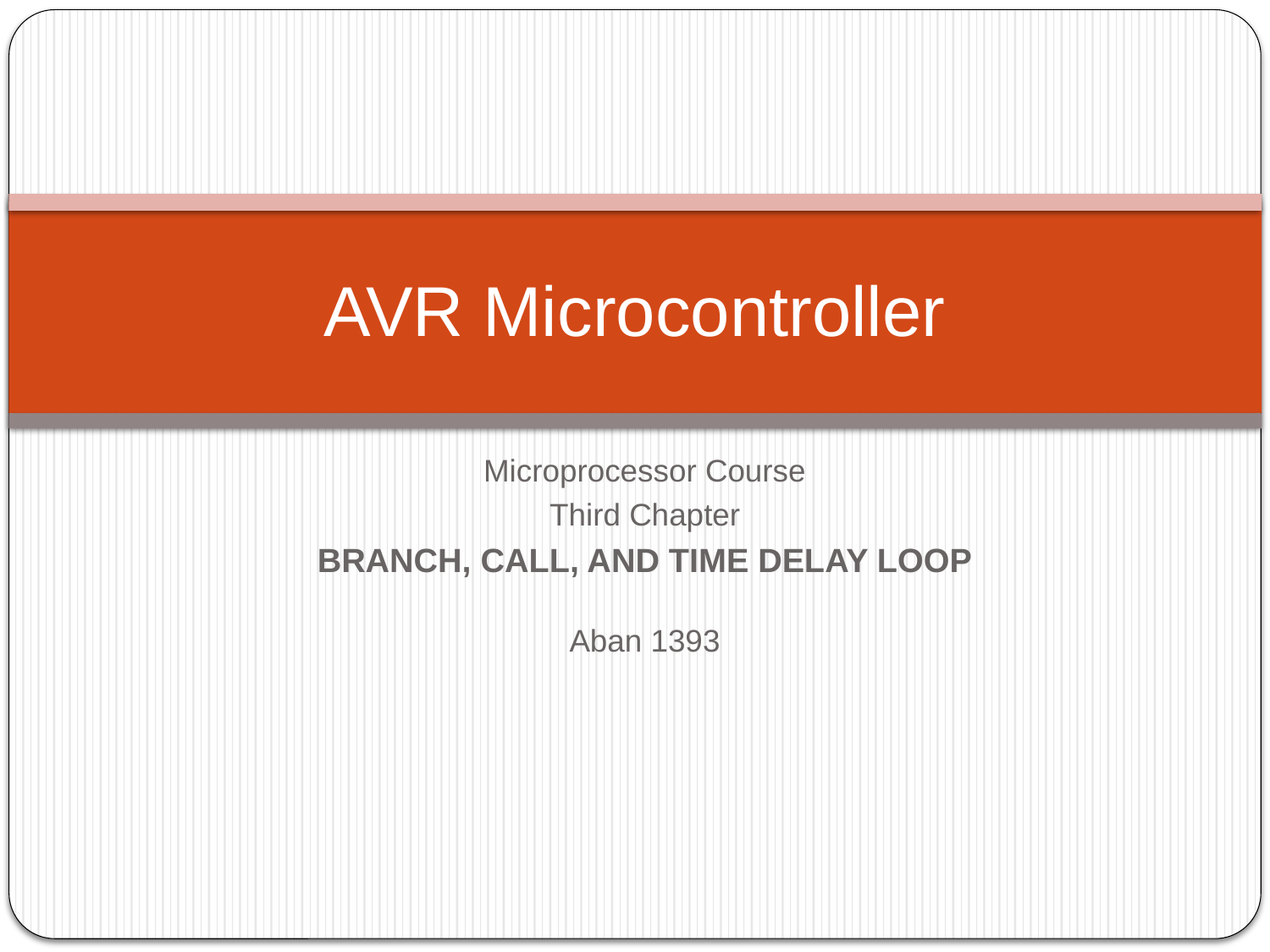

# AVR Microcontroller
Microprocessor Course
Third Chapter
BRANCH, CALL, AND TIME DELAY LOOP
Aban 1393